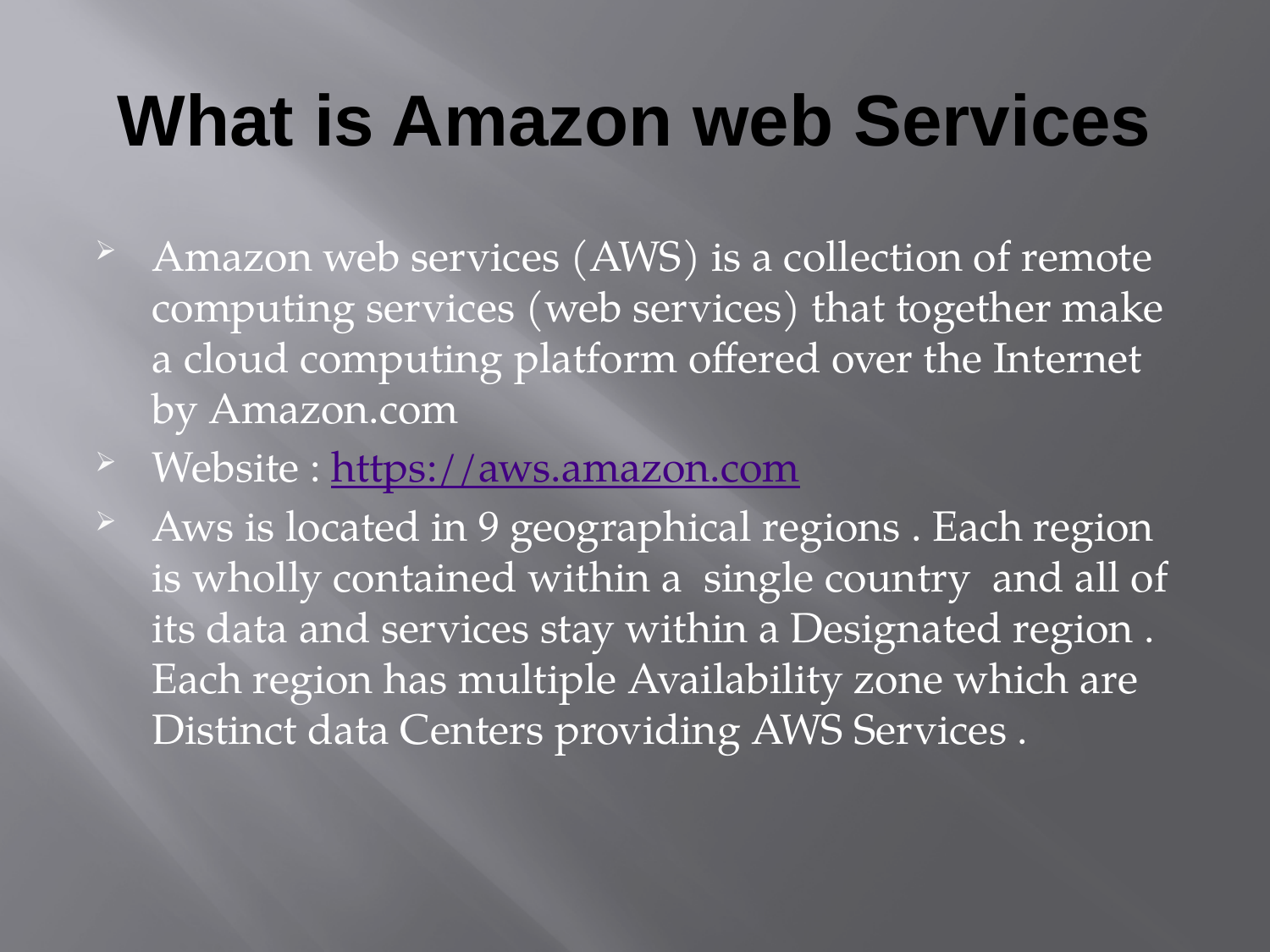

# What is Amazon web Services
Amazon web services (AWS) is a collection of remote computing services (web services) that together make a cloud computing platform offered over the Internet  by Amazon.com
Website : https://aws.amazon.com
Aws is located in 9 geographical regions . Each region is wholly contained within a  single country  and all of its data and services stay within a Designated region . Each region has multiple Availability zone which are Distinct data Centers providing AWS Services .